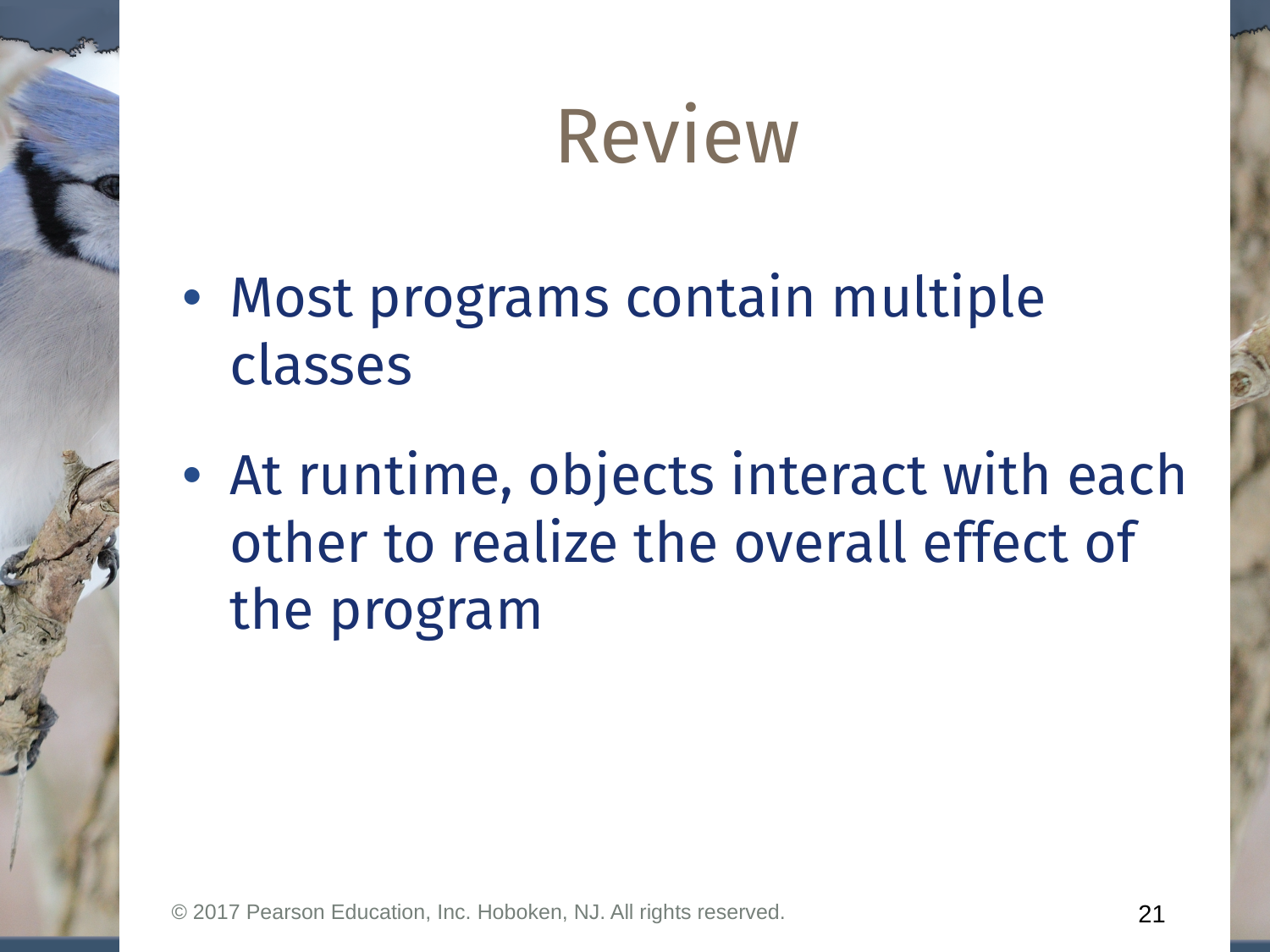

# Review
Most programs contain multiple classes
At runtime, objects interact with each other to realize the overall effect of the program
© 2017 Pearson Education, Inc. Hoboken, NJ. All rights reserved.